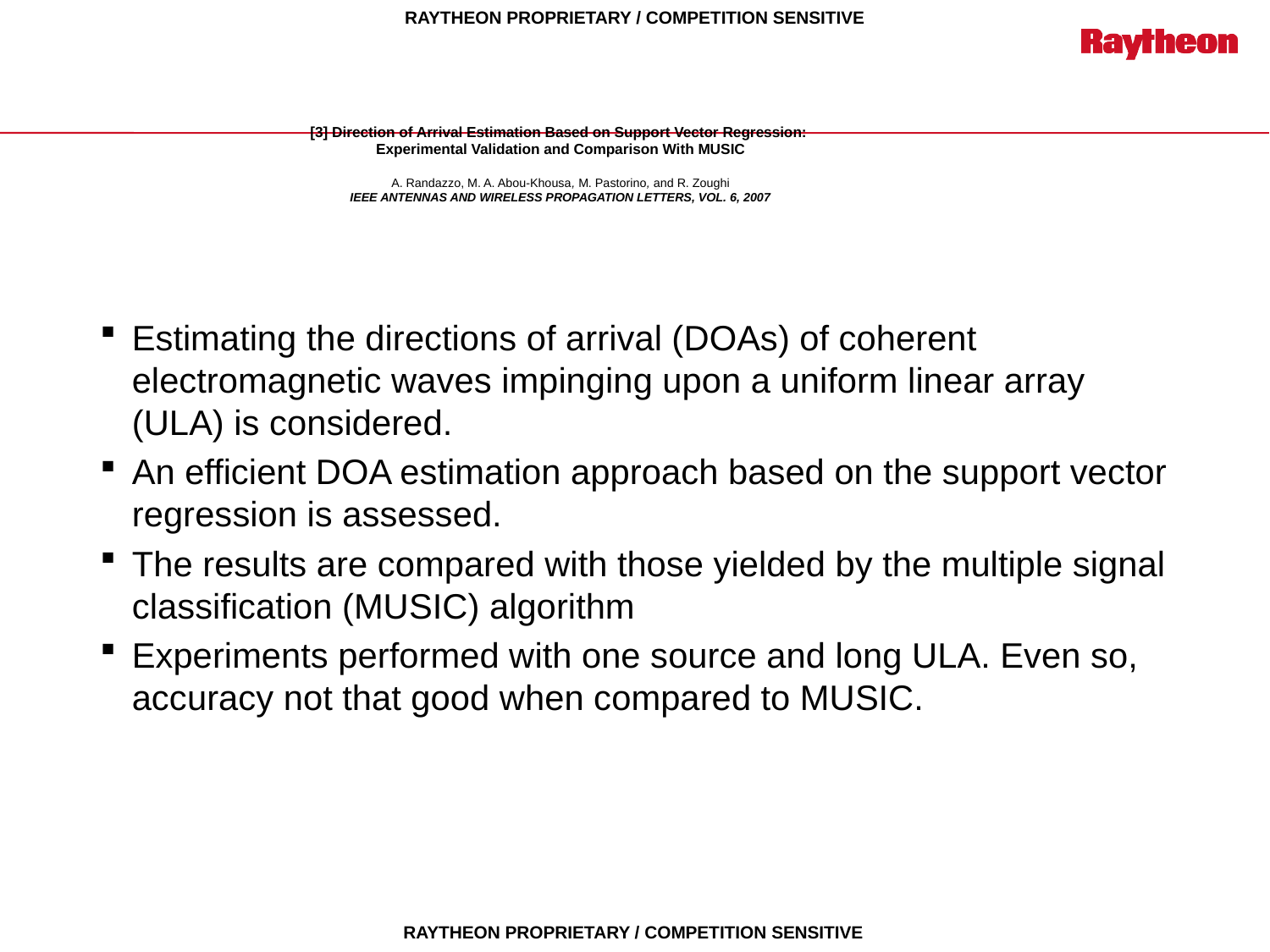

# [3] Direction of Arrival Estimation Based on Support Vector Regression: Experimental Validation and Comparison With MUSIC A. Randazzo, M. A. Abou-Khousa, M. Pastorino, and R. Zoughi IEEE ANTENNAS AND WIRELESS PROPAGATION LETTERS, VOL. 6, 2007
Estimating the directions of arrival (DOAs) of coherent electromagnetic waves impinging upon a uniform linear array (ULA) is considered.
An efficient DOA estimation approach based on the support vector regression is assessed.
The results are compared with those yielded by the multiple signal classification (MUSIC) algorithm
Experiments performed with one source and long ULA. Even so, accuracy not that good when compared to MUSIC.